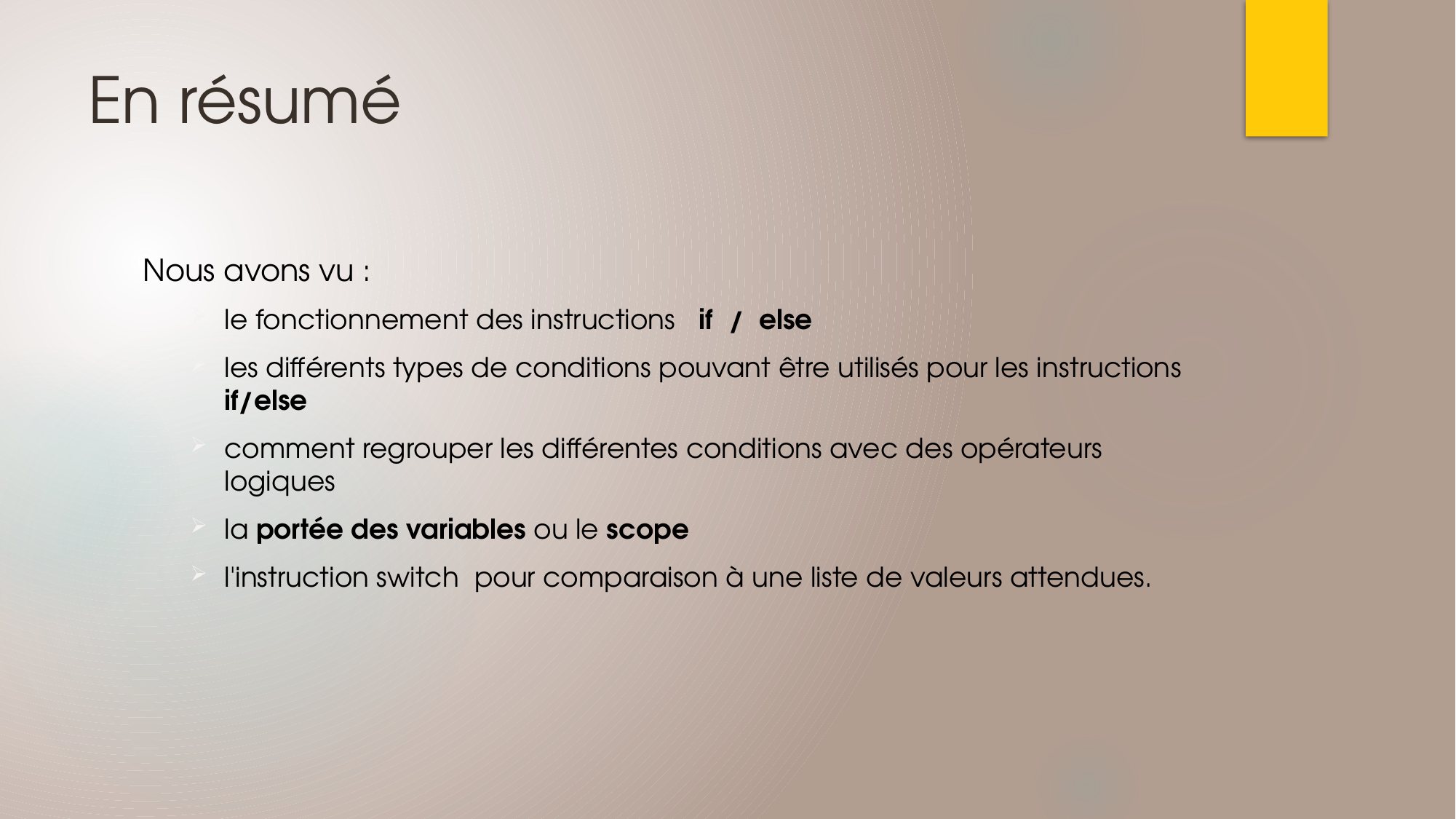

# En résumé
Nous avons vu :
le fonctionnement des instructions   if  /  else
les différents types de conditions pouvant être utilisés pour les instructions if/else
comment regrouper les différentes conditions avec des opérateurs logiques
la portée des variables ou le scope
l'instruction switch  pour comparaison à une liste de valeurs attendues.